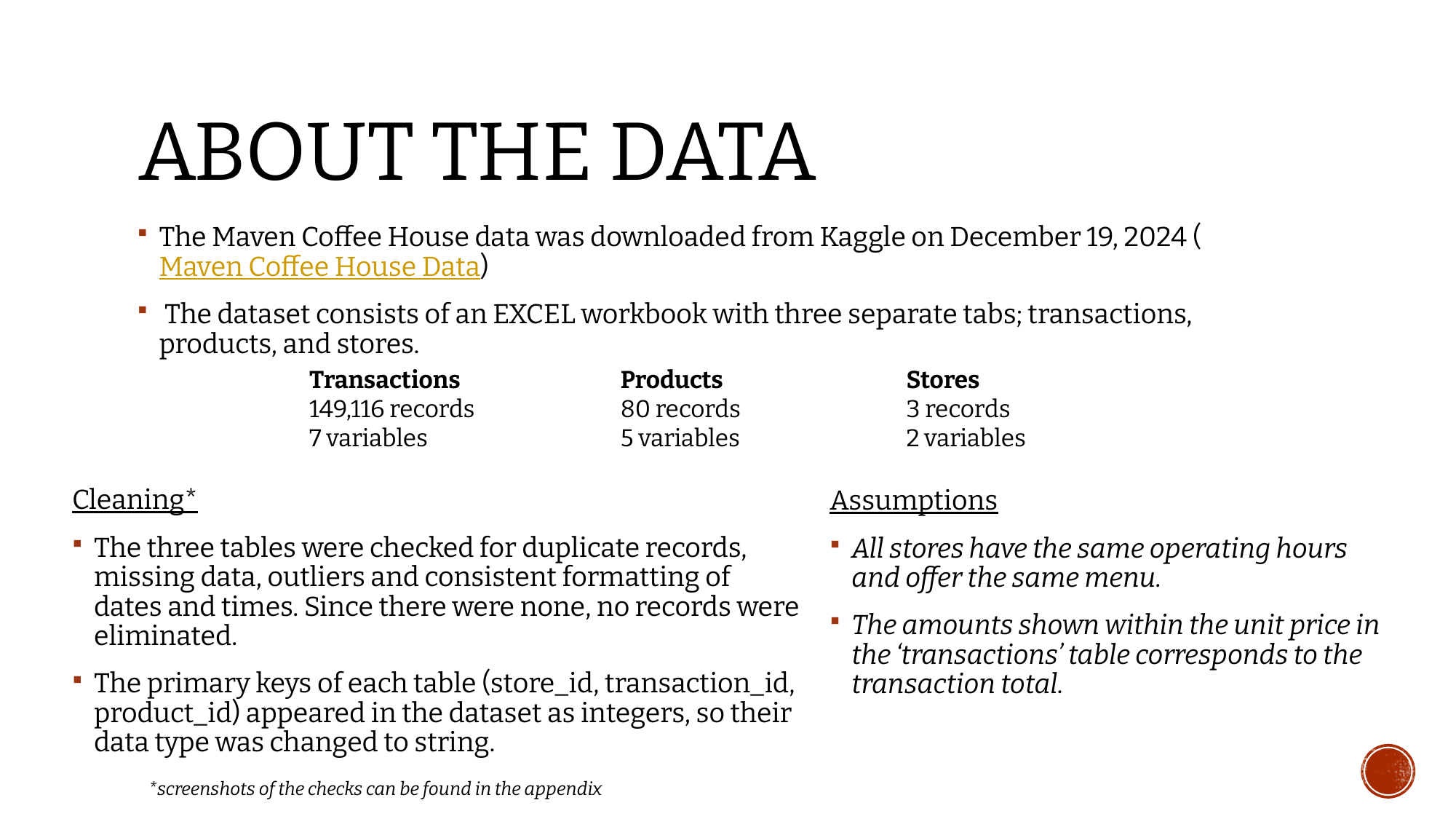

# ABOUT THE DATA
The Maven Coffee House data was downloaded from Kaggle on December 19, 2024 (Maven Coffee House Data)
 The dataset consists of an EXCEL workbook with three separate tabs; transactions, products, and stores.

Transactions
149,116 records
7 variables
Products
80 records
5 variables
Stores
3 records
2 variables
Cleaning*
The three tables were checked for duplicate records, missing data, outliers and consistent formatting of dates and times. Since there were none, no records were eliminated.
The primary keys of each table (store_id, transaction_id, product_id) appeared in the dataset as integers, so their data type was changed to string.
Assumptions
All stores have the same operating hours and offer the same menu.
The amounts shown within the unit price in the ‘transactions’ table corresponds to the transaction total.

*screenshots of the checks can be found in the appendix